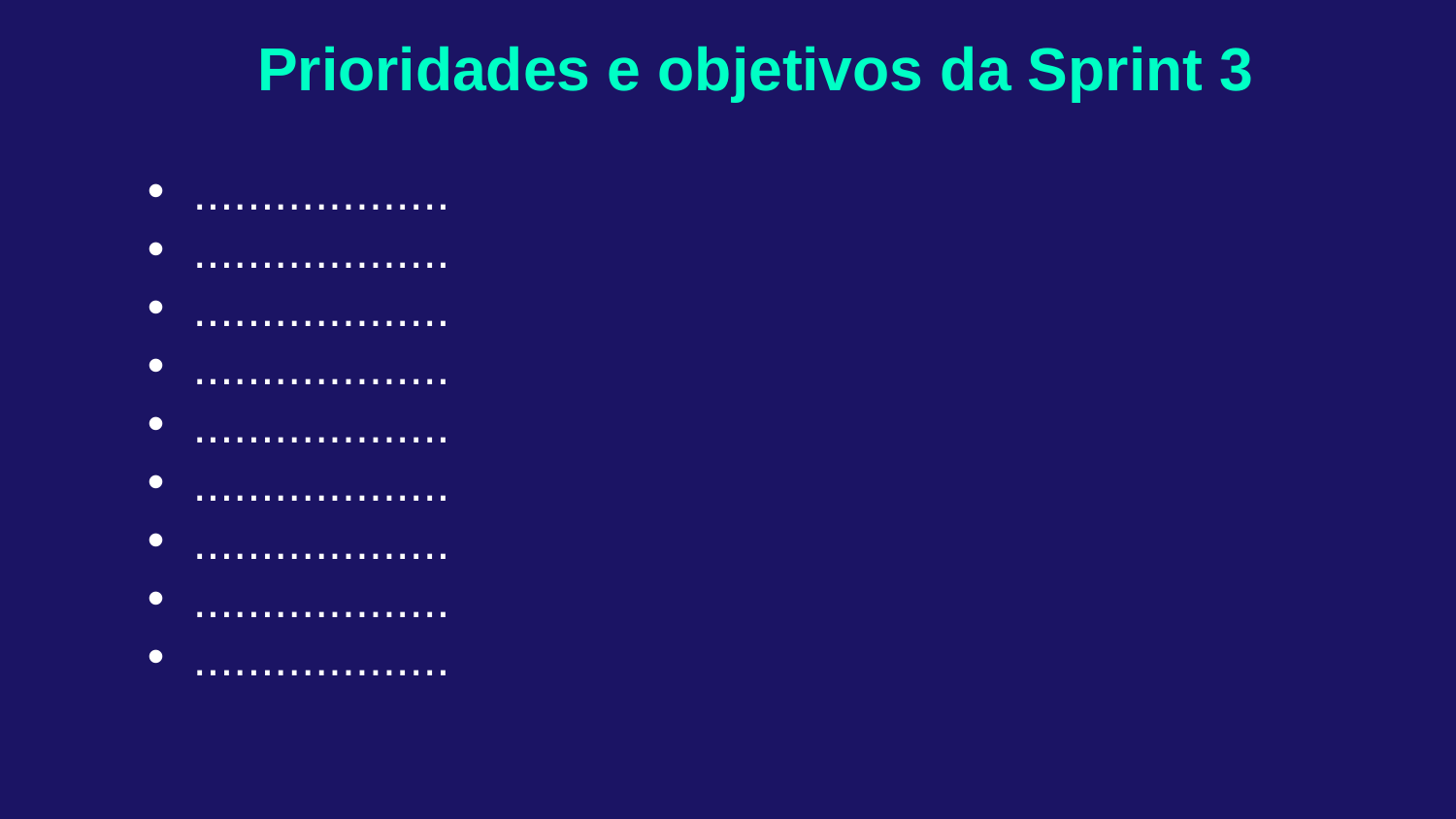

# Prioridades e objetivos da Sprint 3
...................
...................
...................
...................
...................
...................
...................
...................
...................